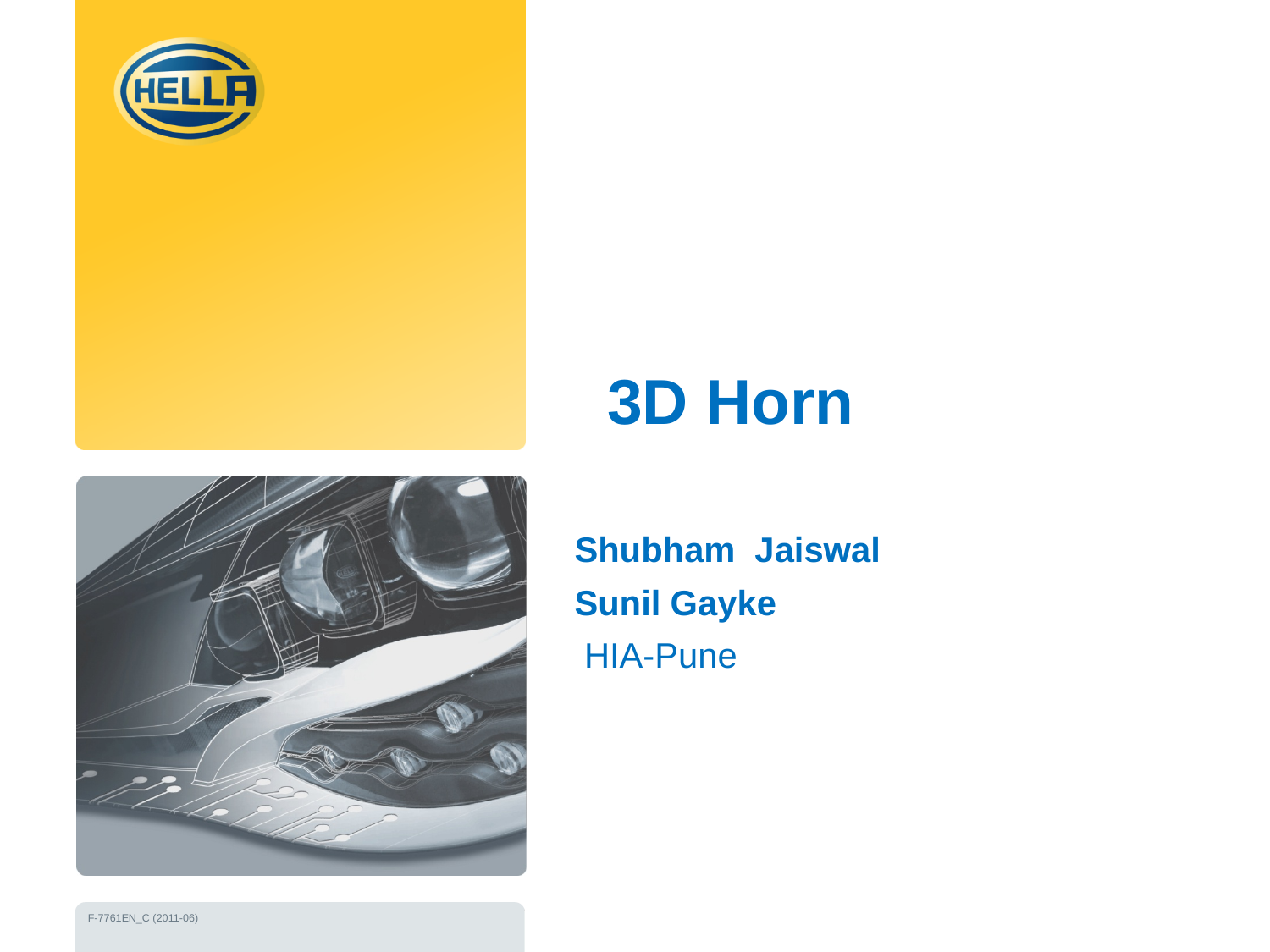

# 3D Horn

Shubham  Jaiswal
Sunil Gayke
 HIA-Pune